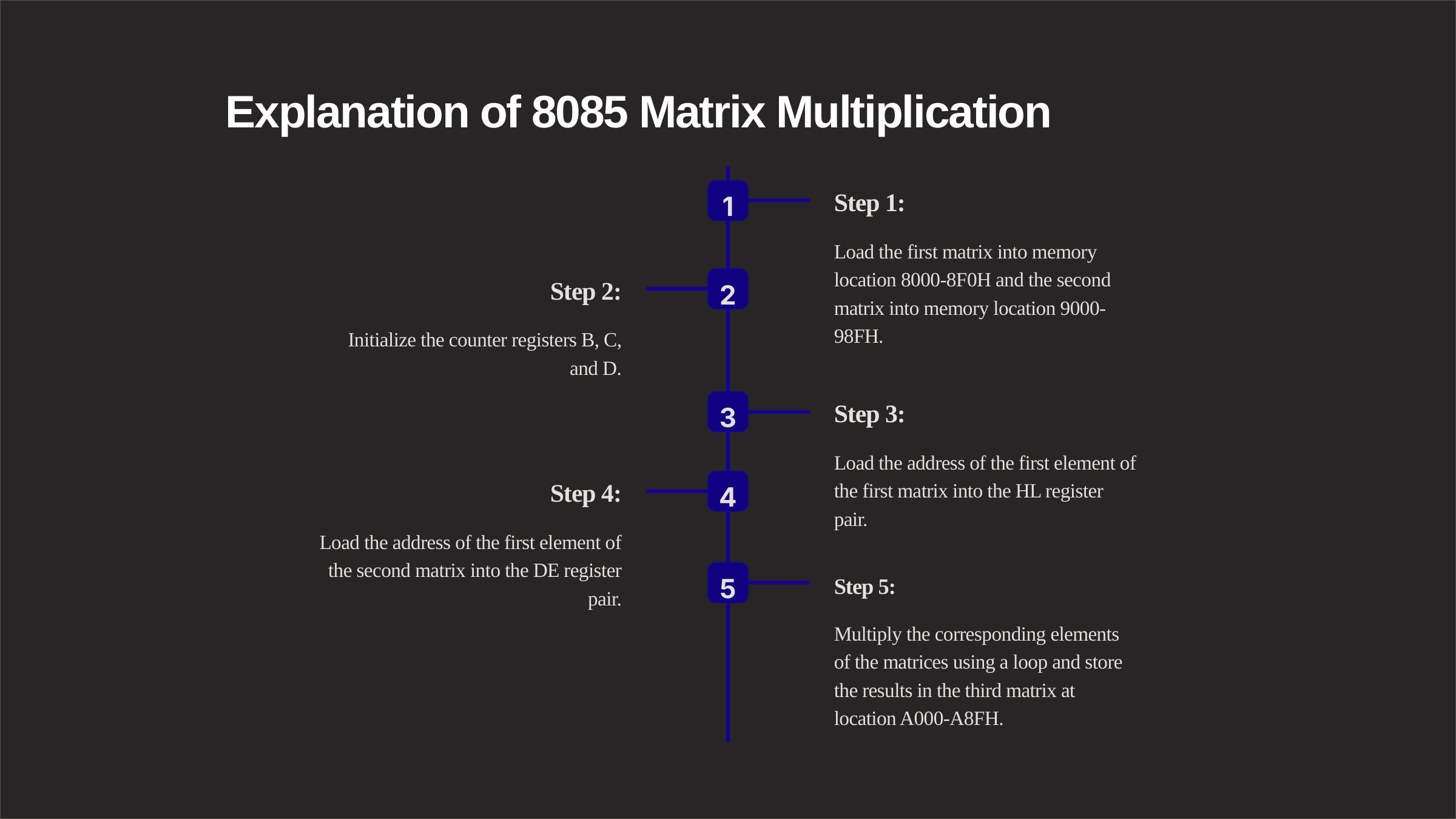

Explanation of 8085 Matrix Multiplication

1
Step 1:

Load the first matrix into memory location 8000-8F0H and the second matrix into memory location 9000-98FH.

2
Step 2:

Initialize the counter registers B, C, and D.

3
Step 3:

Load the address of the first element of the first matrix into the HL register pair.

4
Step 4:

Load the address of the first element of the second matrix into the DE register pair.

5
Step 5:

Multiply the corresponding elements of the matrices using a loop and store the results in the third matrix at location A000-A8FH.